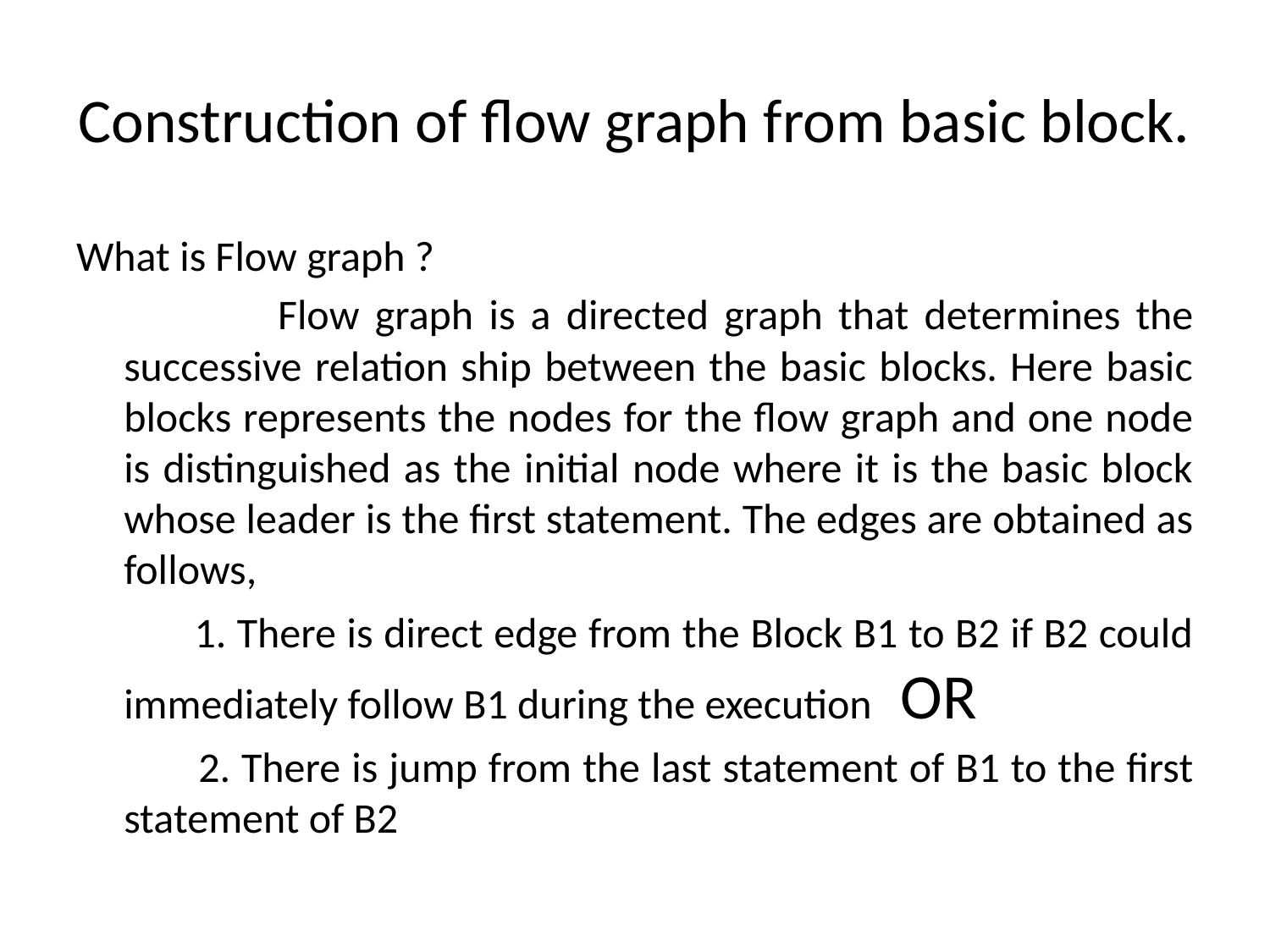

# Construction of flow graph from basic block.
What is Flow graph ?
             Flow graph is a directed graph that determines the successive relation ship between the basic blocks. Here basic blocks represents the nodes for the flow graph and one node is distinguished as the initial node where it is the basic block whose leader is the first statement. The edges are obtained as follows,
           1. There is direct edge from the Block B1 to B2 if B2 could immediately follow B1 during the execution   OR
           2. There is jump from the last statement of B1 to the first statement of B2